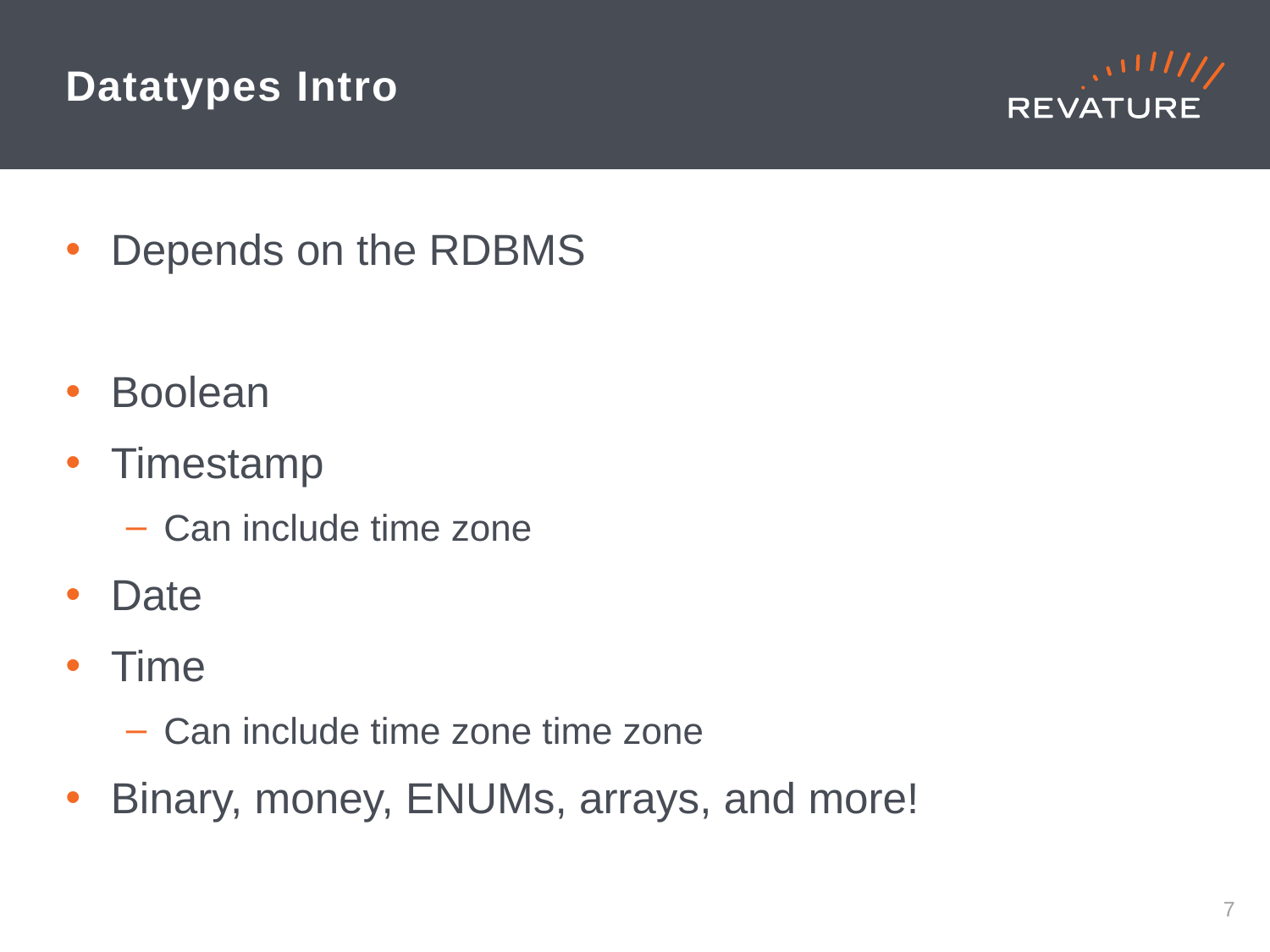

# Datatypes Intro
Depends on the RDBMS

Boolean
Timestamp
Can include time zone
Date
Time
Can include time zone time zone
Binary, money, ENUMs, arrays, and more!

7